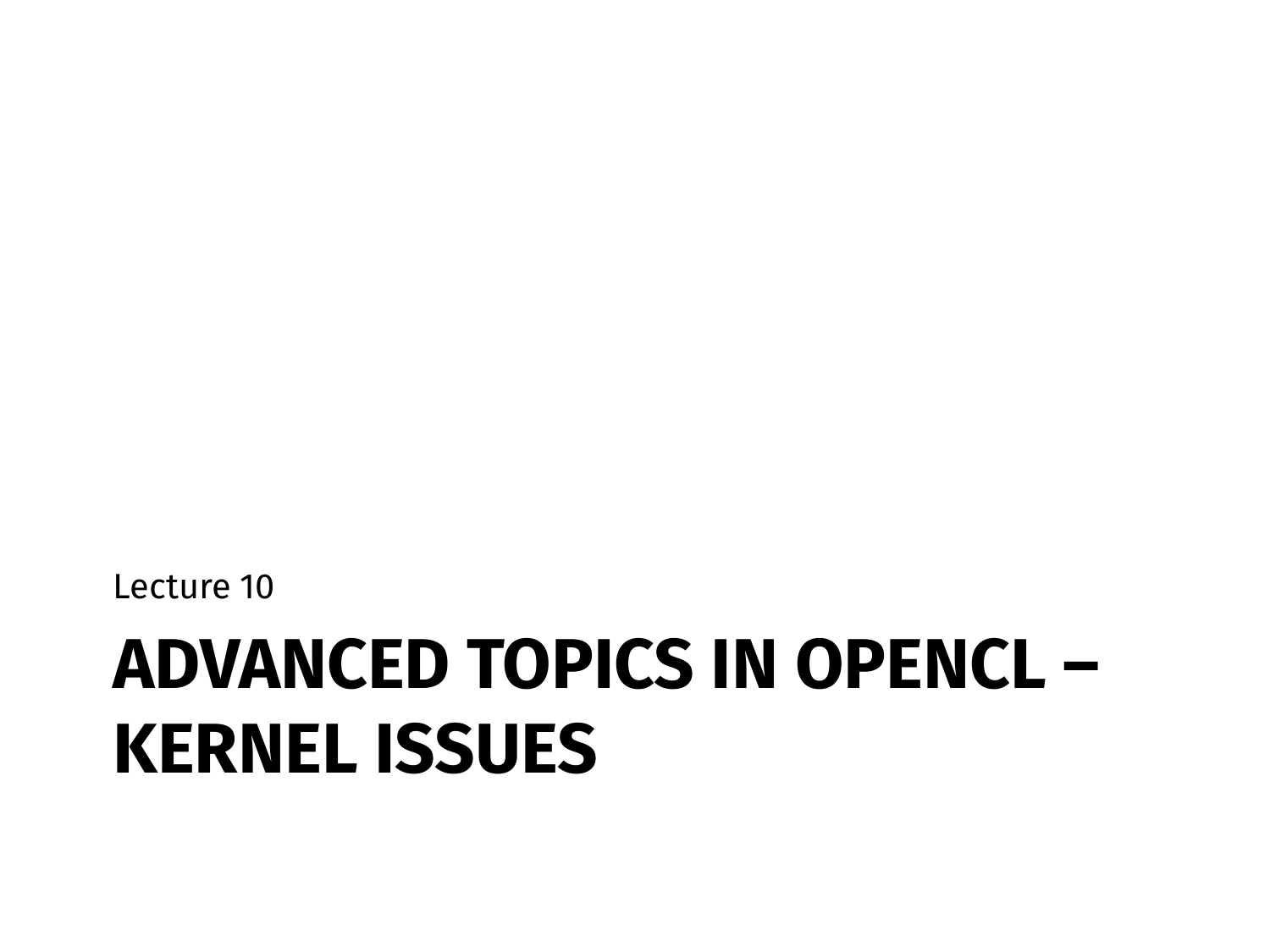

Lecture 10
# Advanced Topics in OpenCL – Kernel Issues